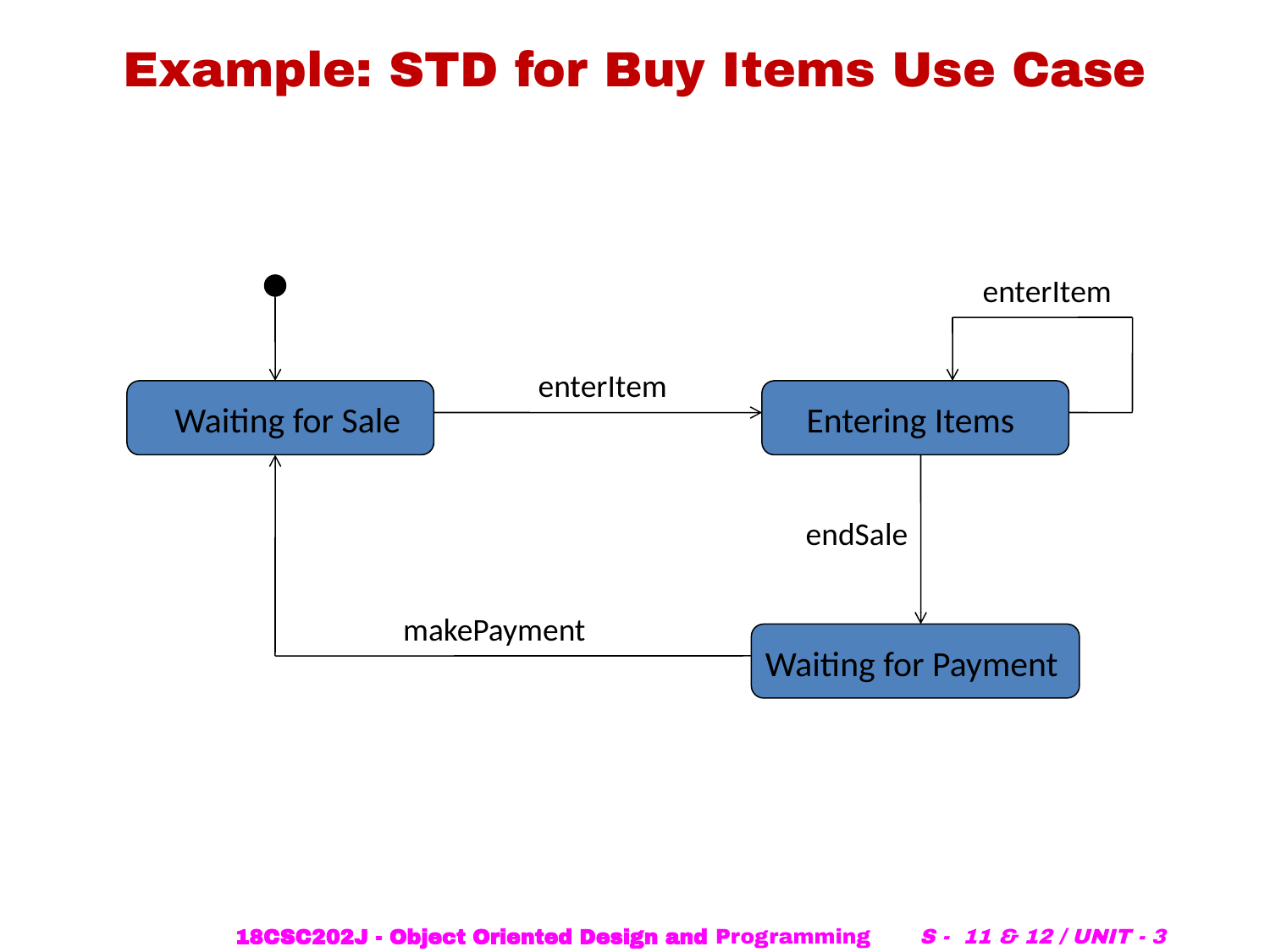

# Example: STD for Buy Items Use Case
enterItem

enterItem

Waiting for Sale

Entering Items

endSale
makePayment

Waiting for Payment

18CSC202J - Object Oriented Design and Programming       S -  11 & 12 / UNIT - 3